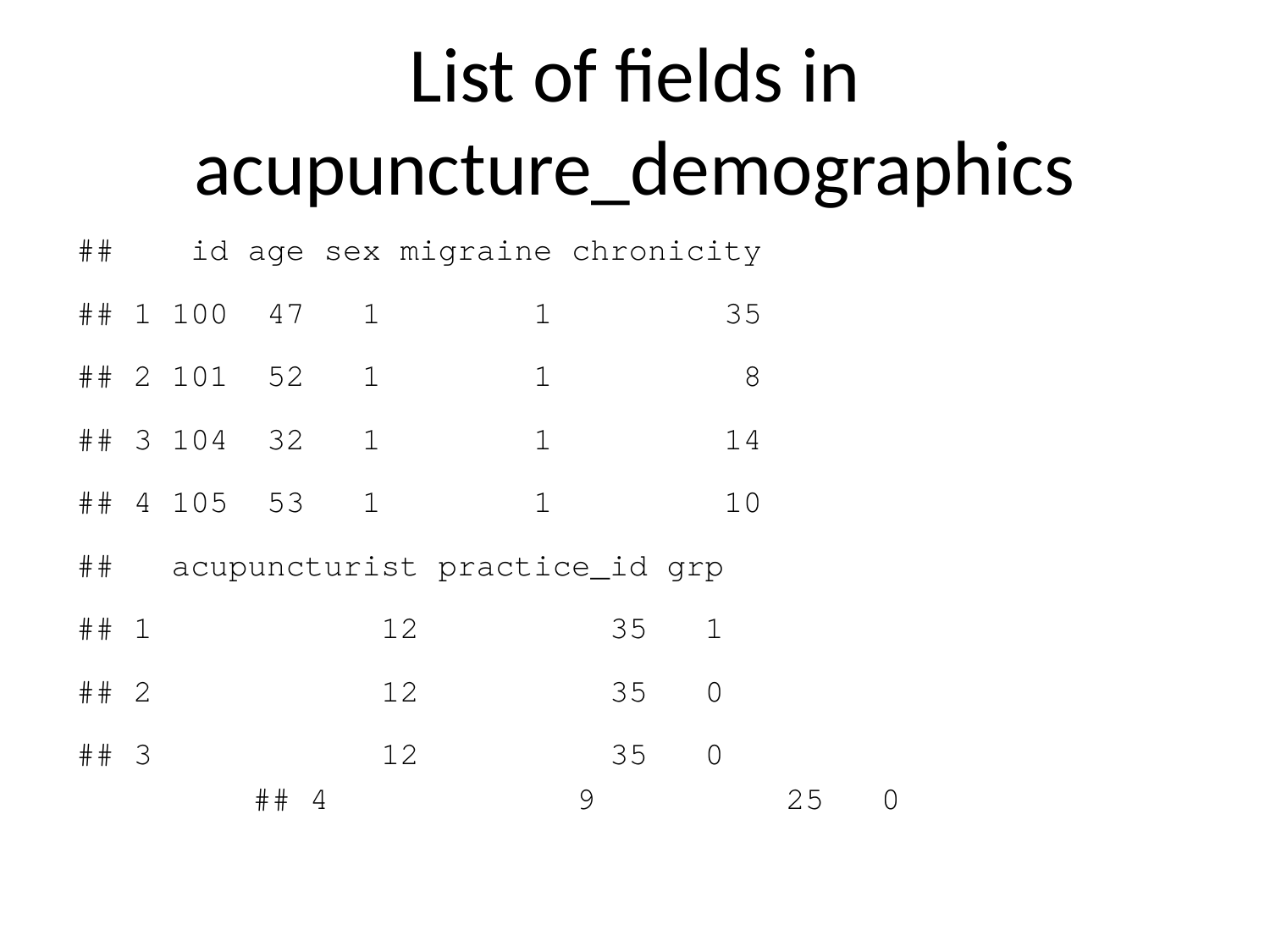

# List of fields in acupuncture_demographics
##    id age sex migraine chronicity
## 1 100  47   1        1         35
## 2 101  52   1        1          8
## 3 104  32   1        1         14
## 4 105  53   1        1         10
##   acupuncturist practice_id grp
## 1            12          35   1
## 2            12          35   0
## 3            12          35   0
## 4             9          25   0